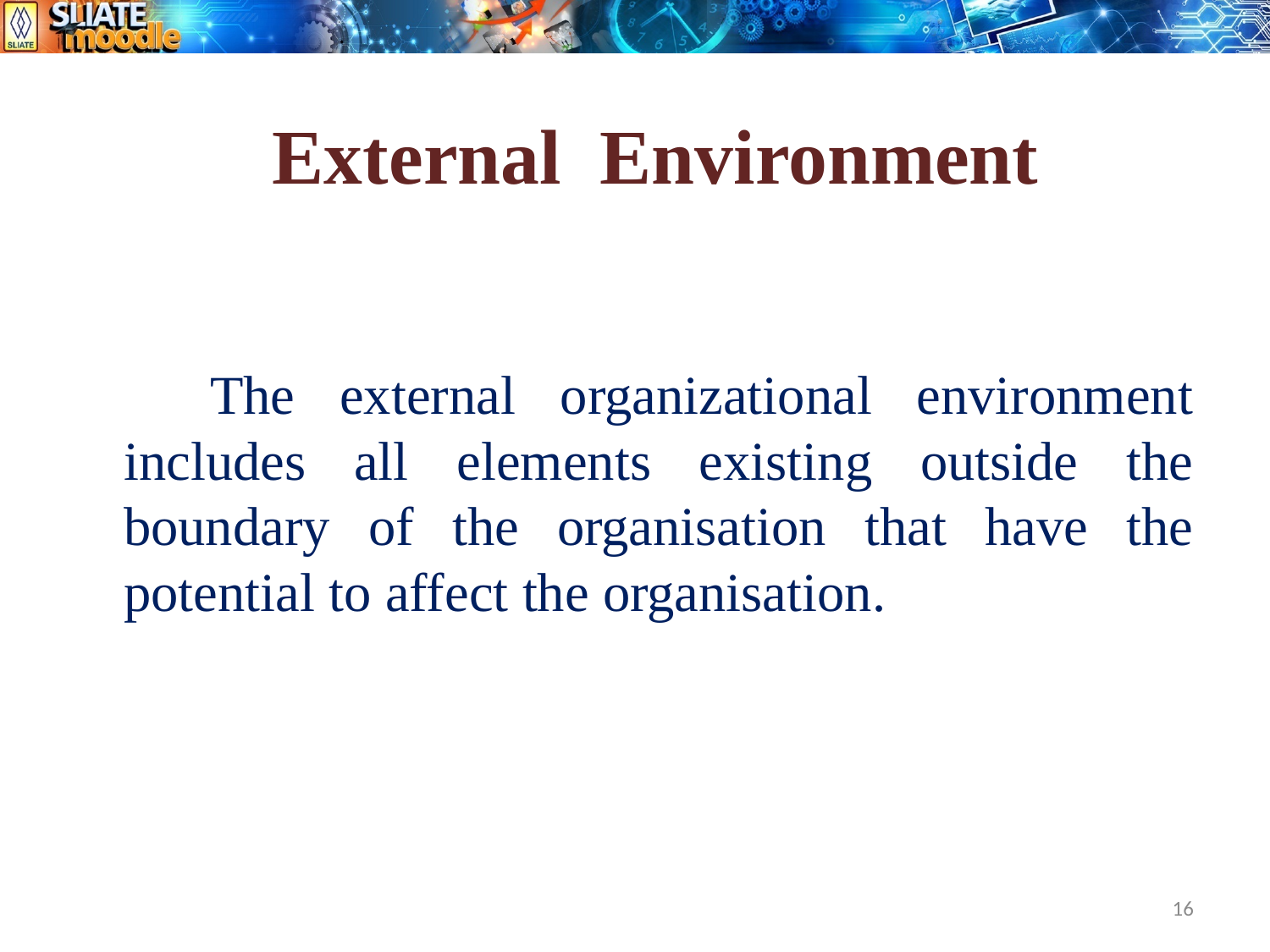

# External  Environment

   The external organizational environment includes all elements existing outside the boundary of the organisation that have the potential to affect the organisation.

16